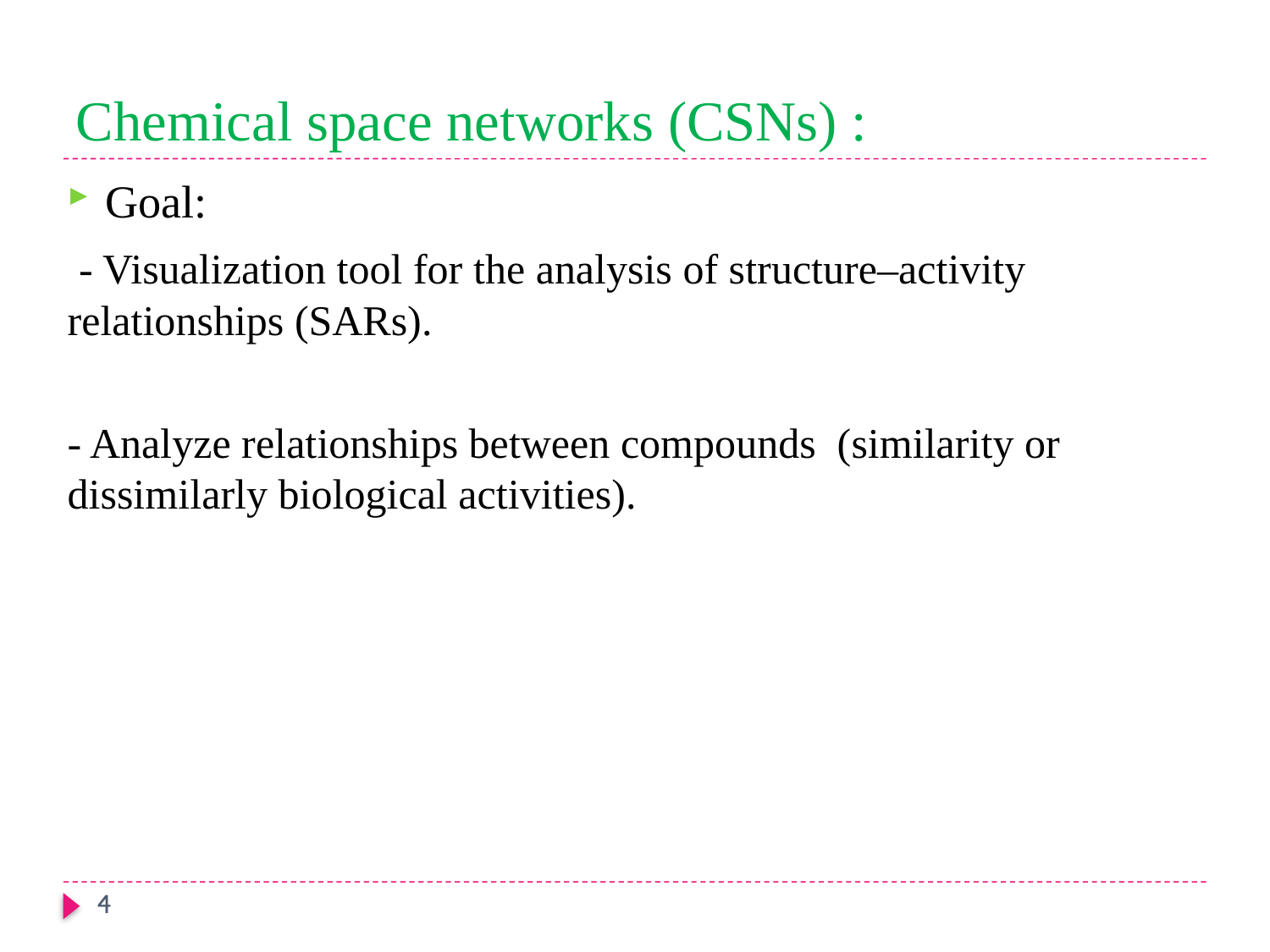

# Chemical space networks (CSNs) :
Goal:
 - Visualization tool for the analysis of structure–activity relationships (SARs).

- Analyze relationships between compounds  (similarity or dissimilarly biological activities).

4